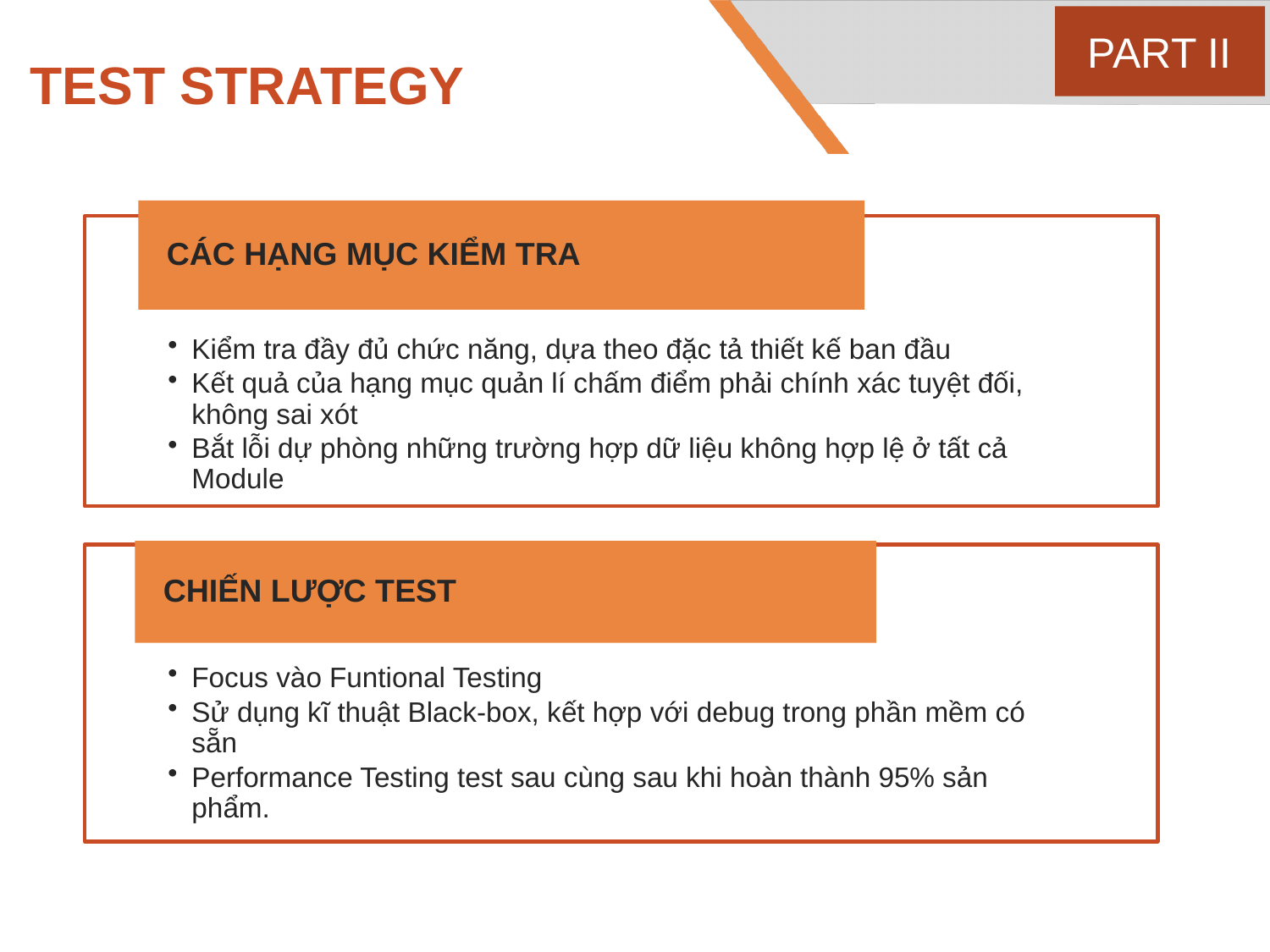

PART II
# TEST STRATEGY
Kiểm tra đầy đủ chức năng, dựa theo đặc tả thiết kế ban đầu
Kết quả của hạng mục quản lí chấm điểm phải chính xác tuyệt đối, không sai xót
Bắt lỗi dự phòng những trường hợp dữ liệu không hợp lệ ở tất cả Module
CÁC HẠNG MỤC KIỂM TRA
Focus vào Funtional Testing
Sử dụng kĩ thuật Black-box, kết hợp với debug trong phần mềm có sẵn
Performance Testing test sau cùng sau khi hoàn thành 95% sản phẩm.
CHIẾN LƯỢC TEST